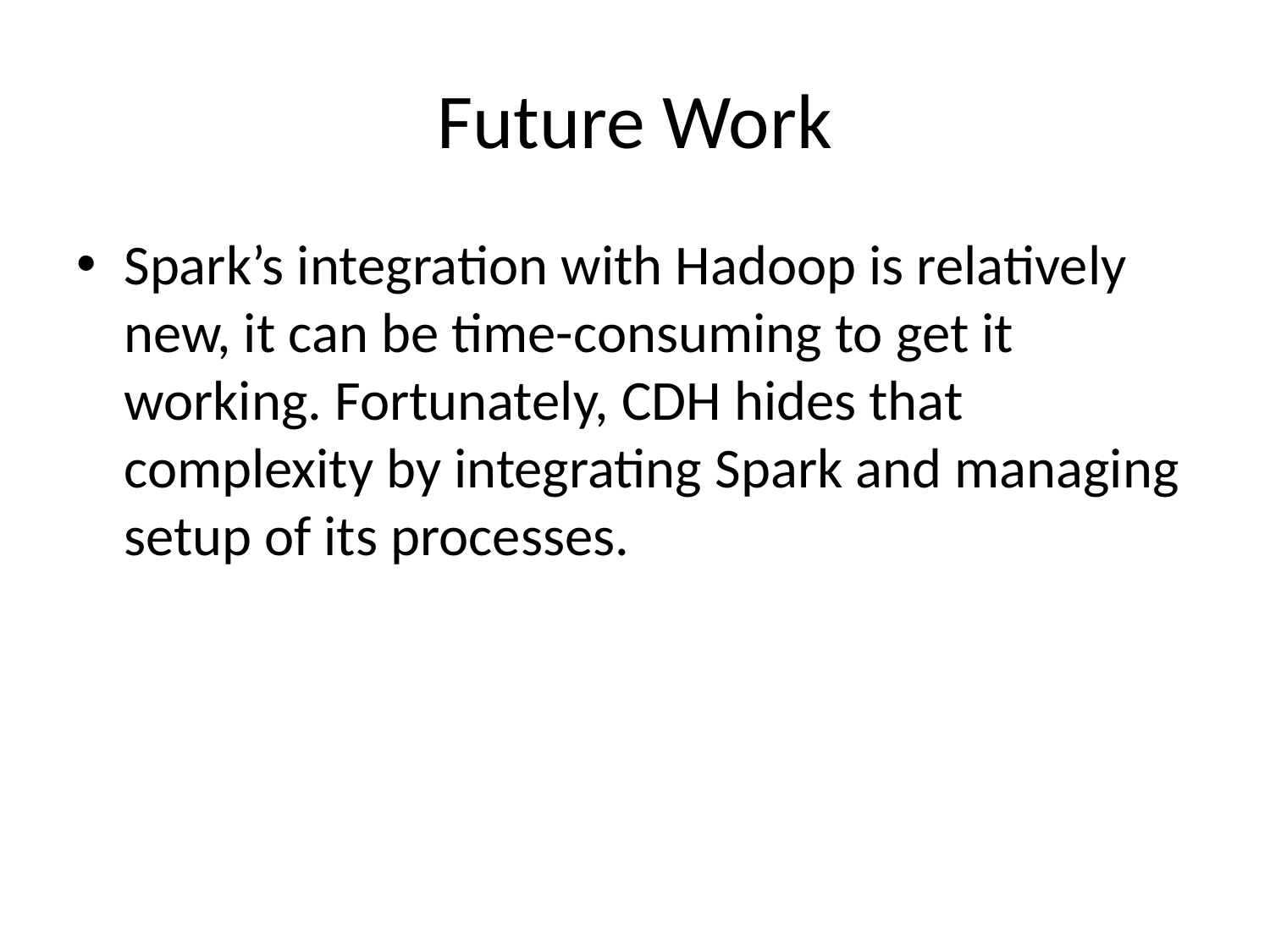

# Future Work
Spark’s integration with Hadoop is relatively new, it can be time-consuming to get it working. Fortunately, CDH hides that complexity by integrating Spark and managing setup of its processes.